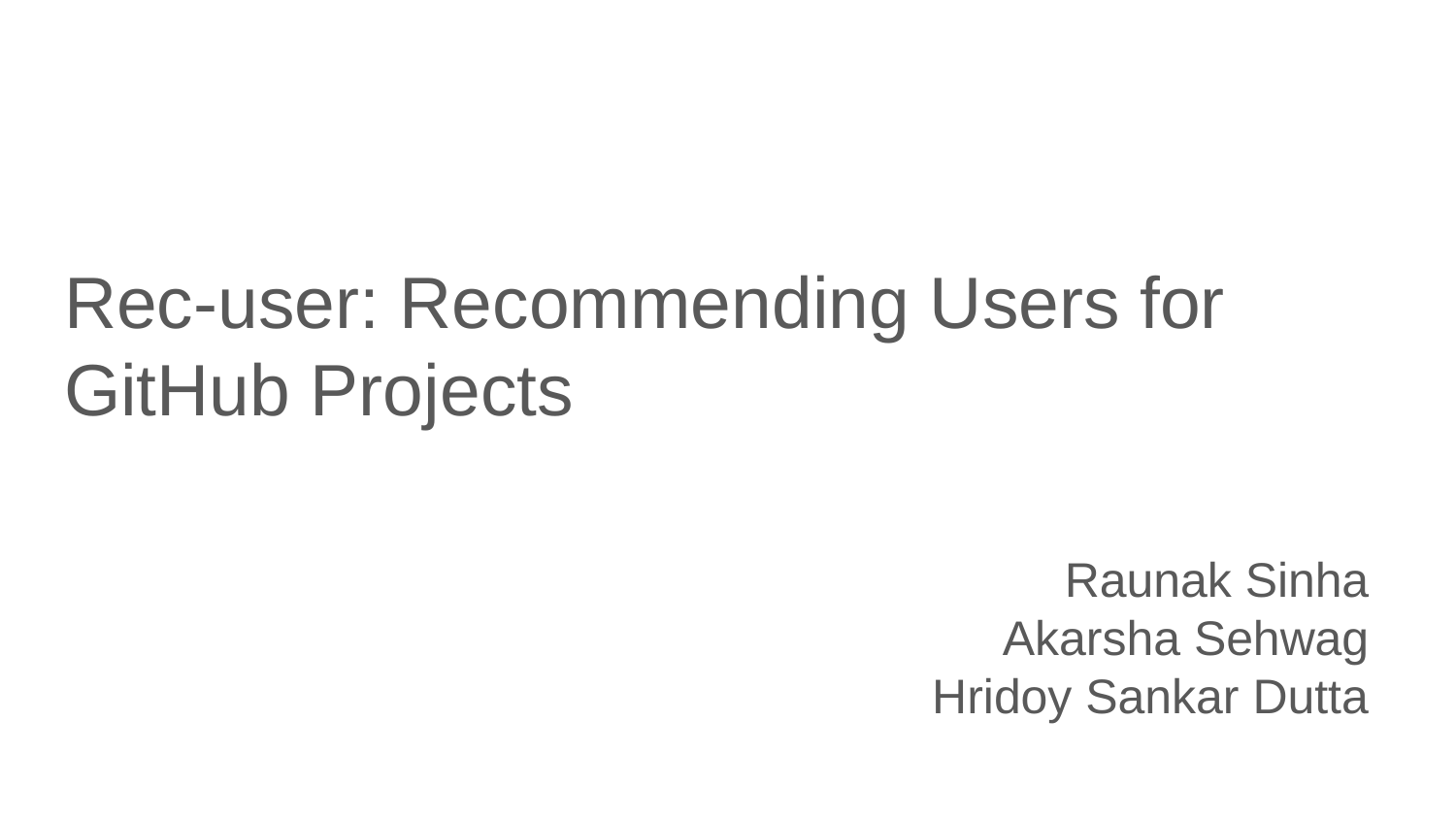

# Rec-user: Recommending Users for GitHub Projects

 Raunak Sinha
Akarsha Sehwag
Hridoy Sankar Dutta